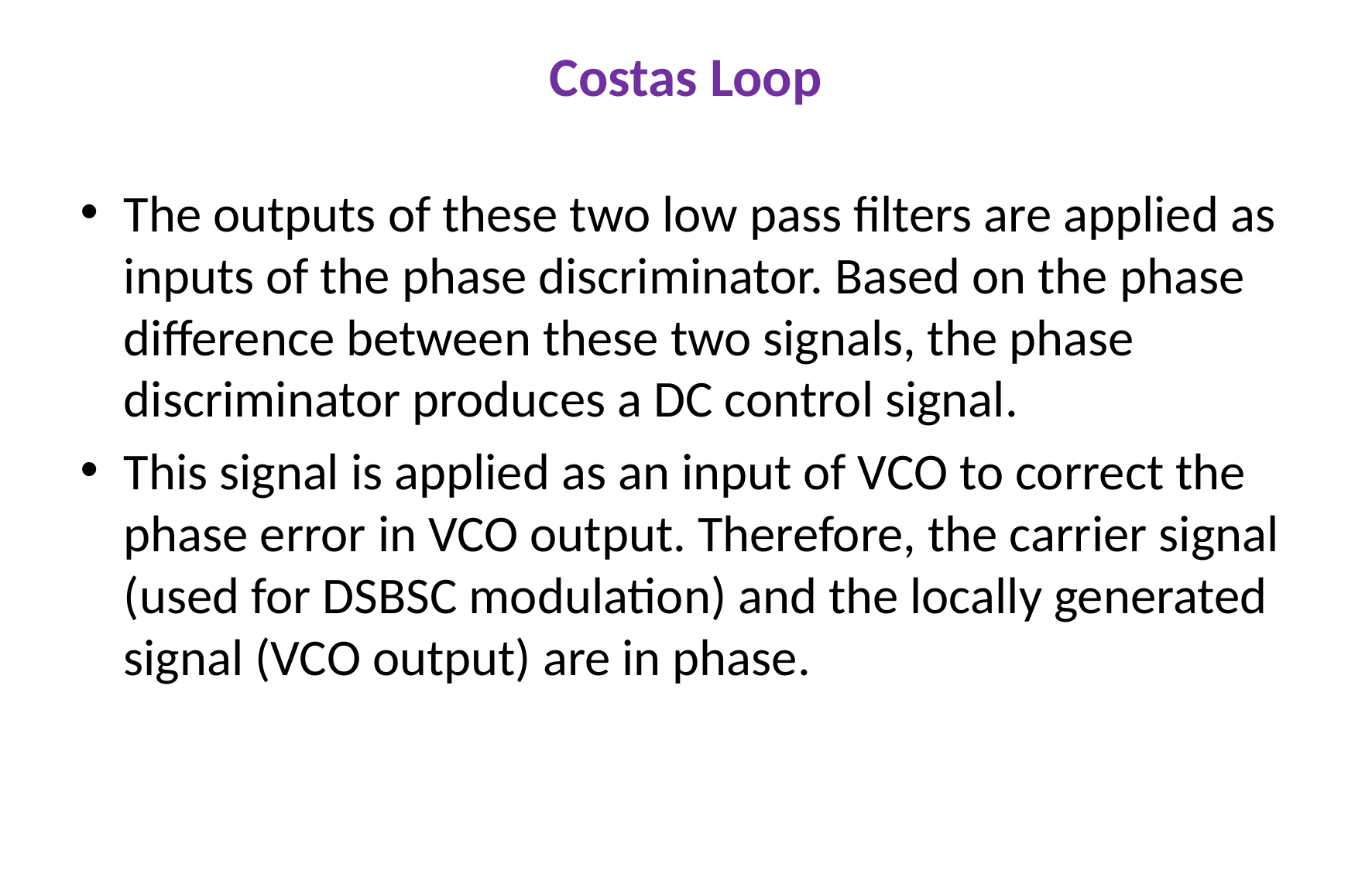

# Costas Loop
The outputs of these two low pass filters are applied as inputs of the phase discriminator. Based on the phase difference between these two signals, the phase discriminator produces a DC control signal.
This signal is applied as an input of VCO to correct the phase error in VCO output. Therefore, the carrier signal (used for DSBSC modulation) and the locally generated signal (VCO output) are in phase.